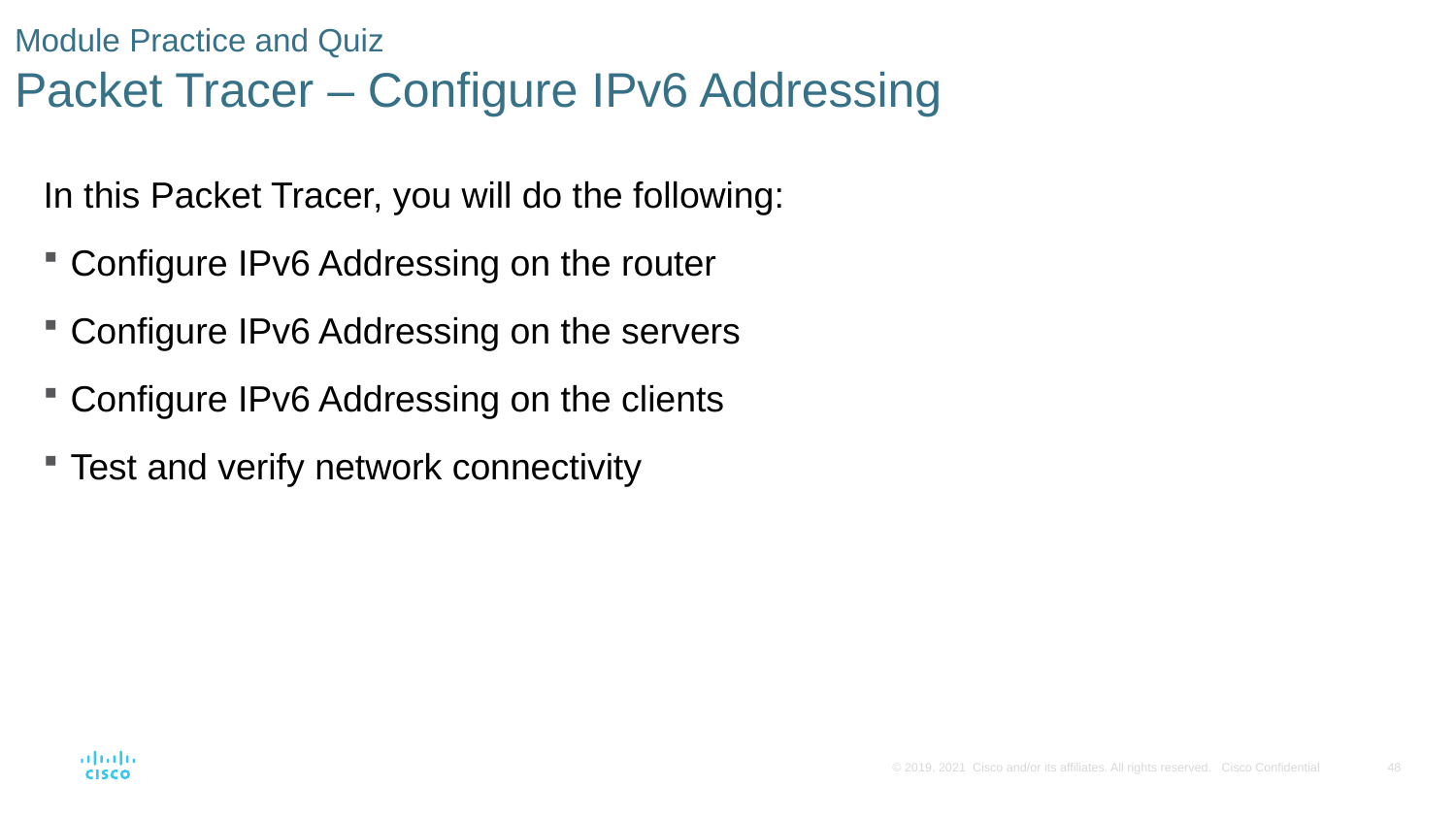

# Module Practice and Quiz Packet Tracer – Configure IPv6 Addressing
In this Packet Tracer, you will do the following:
Configure IPv6 Addressing on the router
Configure IPv6 Addressing on the servers
Configure IPv6 Addressing on the clients
Test and verify network connectivity